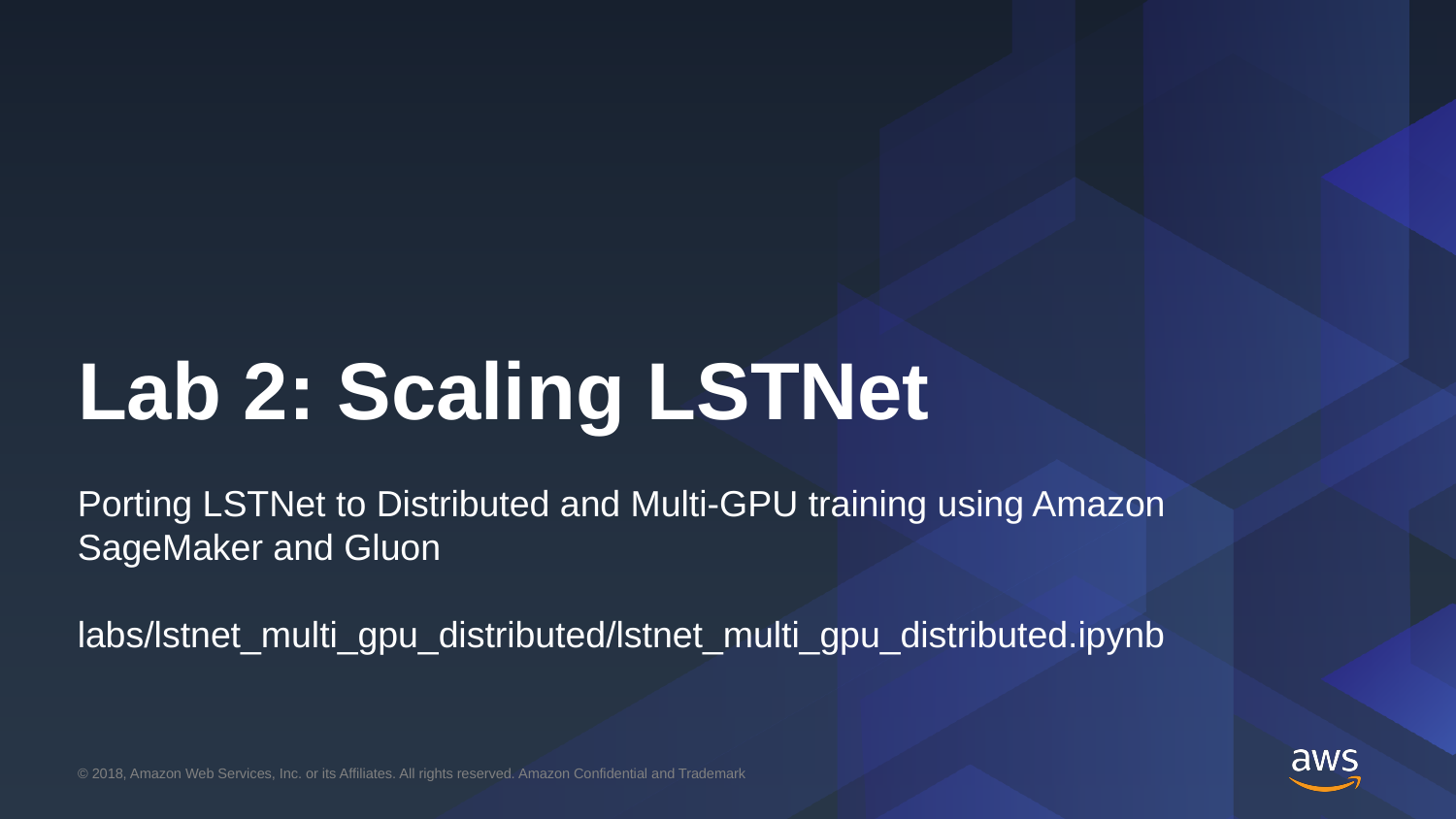

# Lab 2: Scaling LSTNet
Porting LSTNet to Distributed and Multi-GPU training using Amazon SageMaker and Gluon
labs/lstnet_multi_gpu_distributed/lstnet_multi_gpu_distributed.ipynb